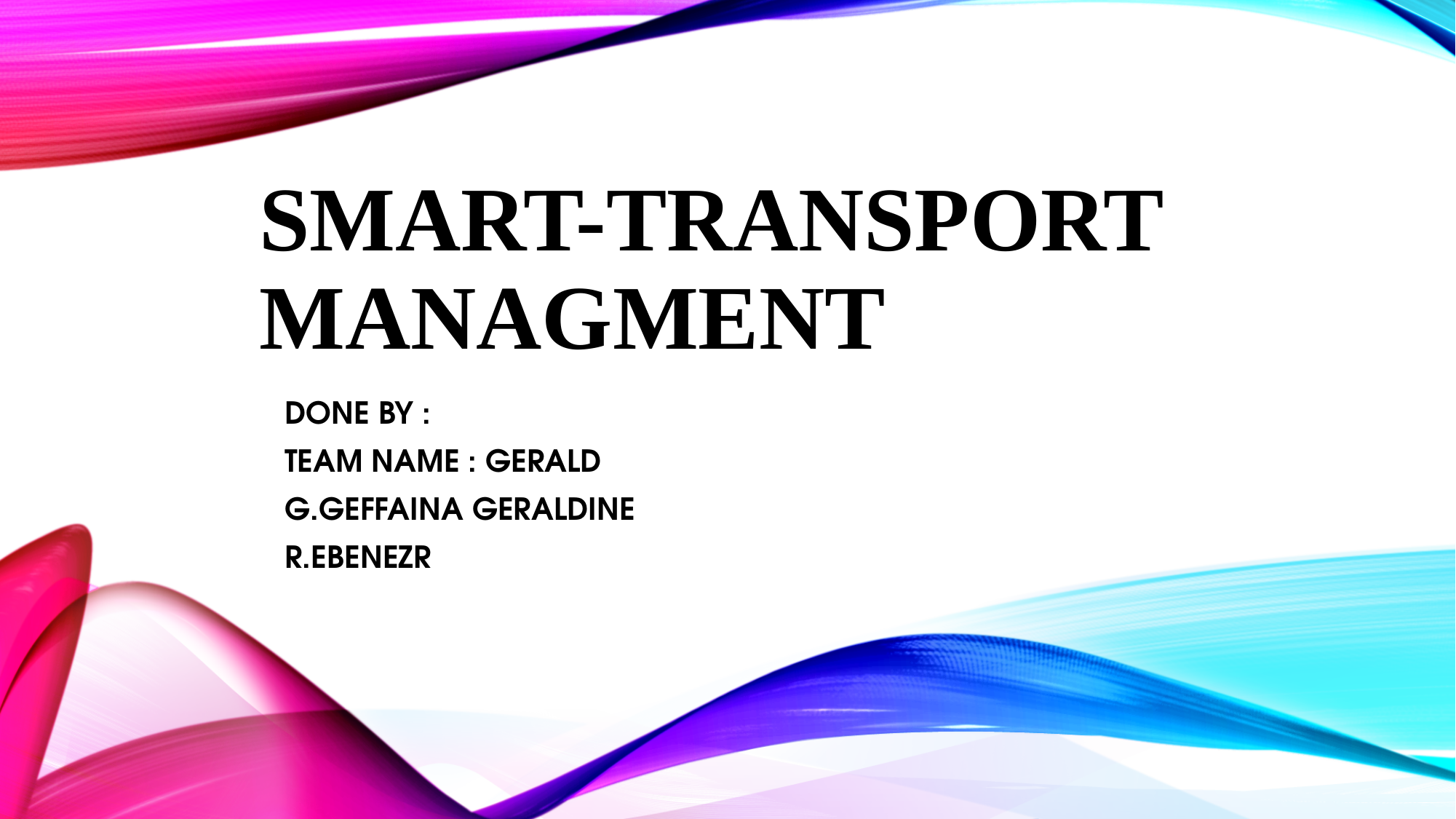

# Smart-transport managment
DONE BY :
TEAM NAME : GERALD
G.GEFFAINA GERALDINE
R.EBENEZR